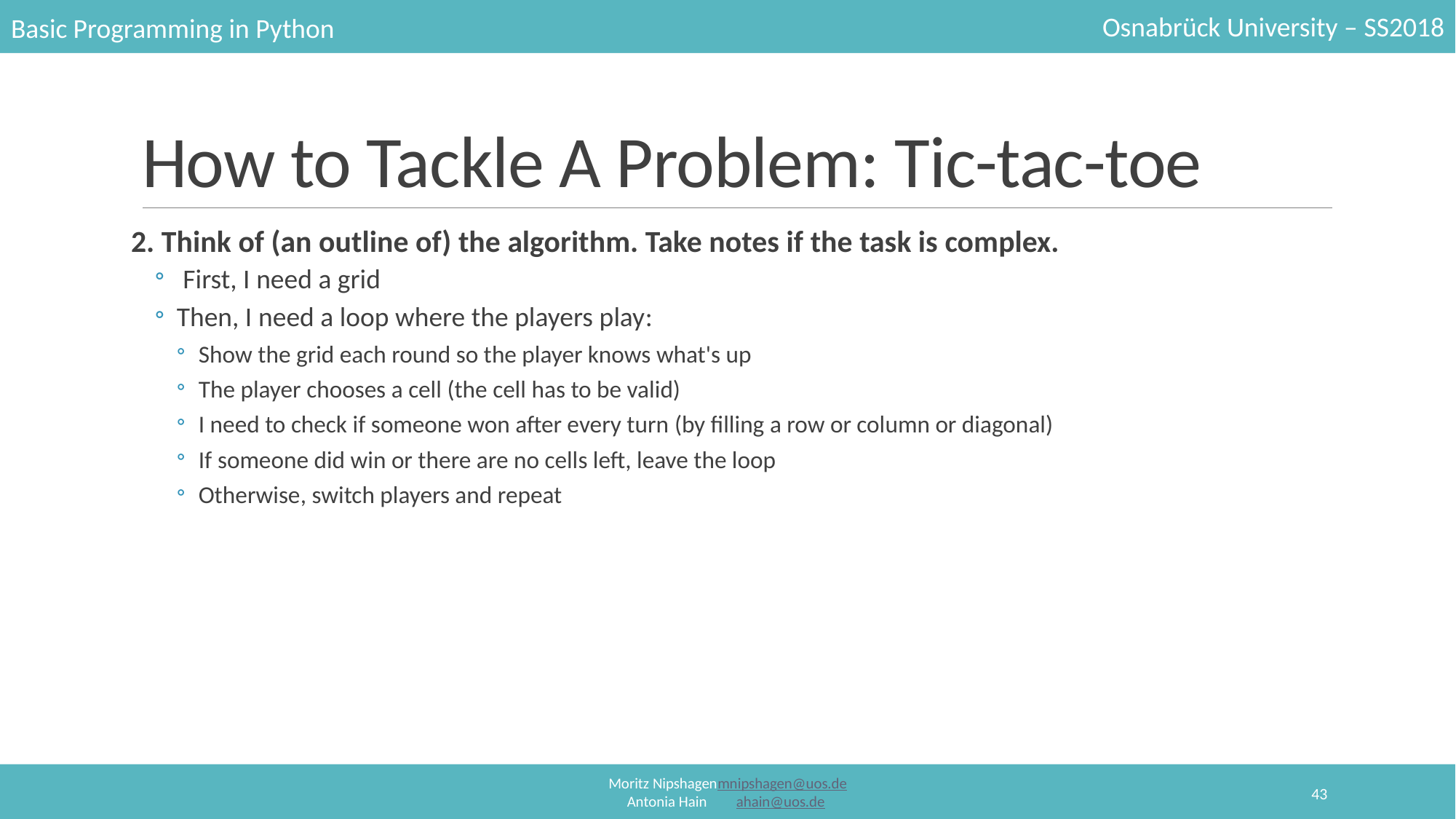

# How to Tackle A Problem: Tic-tac-toe
2. Think of (an outline of) the algorithm. Take notes if the task is complex.
 First, I need a grid
Then, I need a loop where the players play:
Show the grid each round so the player knows what's up
The player chooses a cell (the cell has to be valid)
I need to check if someone won after every turn (by filling a row or column or diagonal)
If someone did win or there are no cells left, leave the loop
Otherwise, switch players and repeat

43